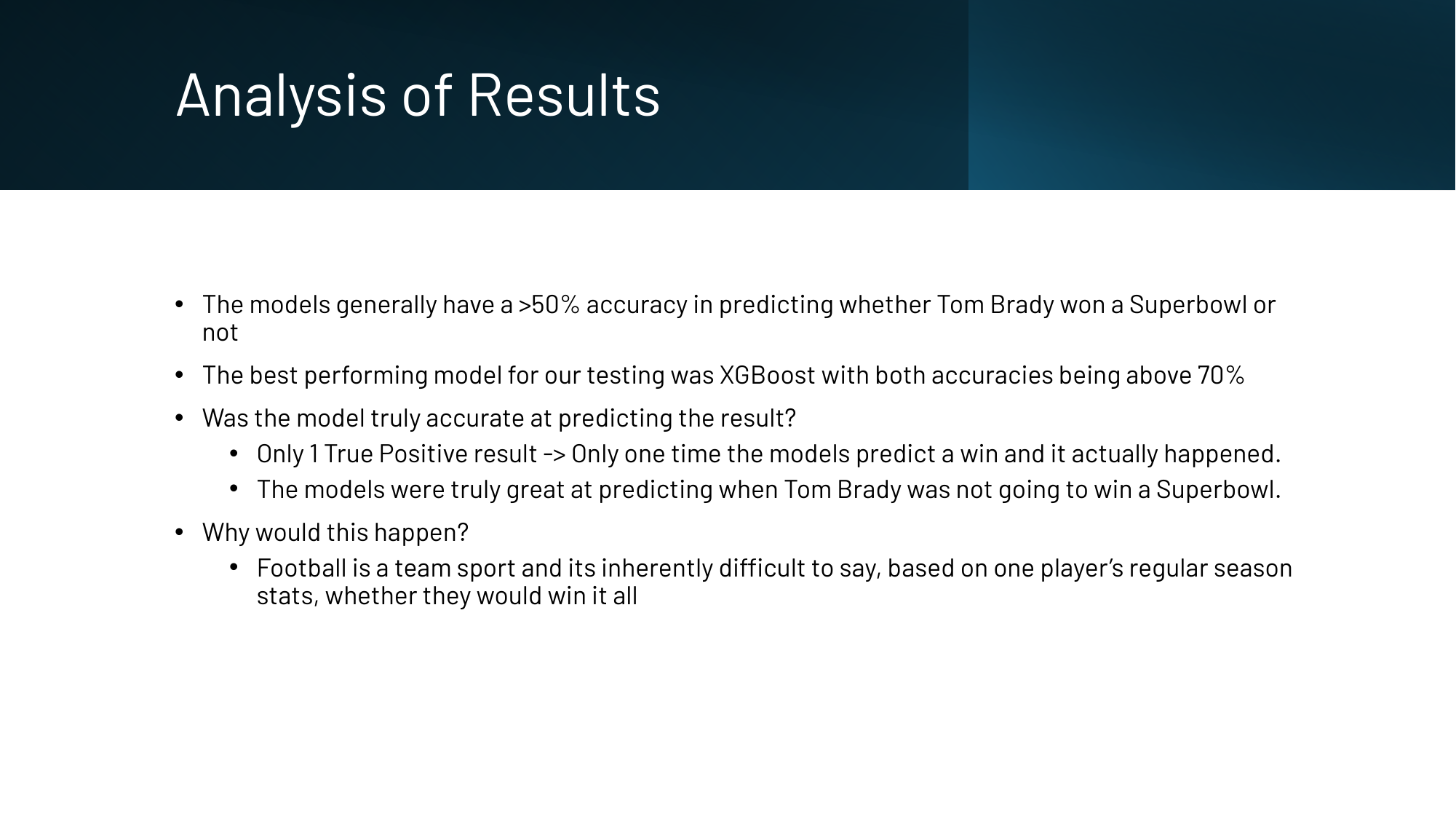

# Analysis of Results
The models generally have a >50% accuracy in predicting whether Tom Brady won a Superbowl or not
The best performing model for our testing was XGBoost with both accuracies being above 70%
Was the model truly accurate at predicting the result?
Only 1 True Positive result -> Only one time the models predict a win and it actually happened.
The models were truly great at predicting when Tom Brady was not going to win a Superbowl.
Why would this happen?
Football is a team sport and its inherently difficult to say, based on one player’s regular season stats, whether they would win it all